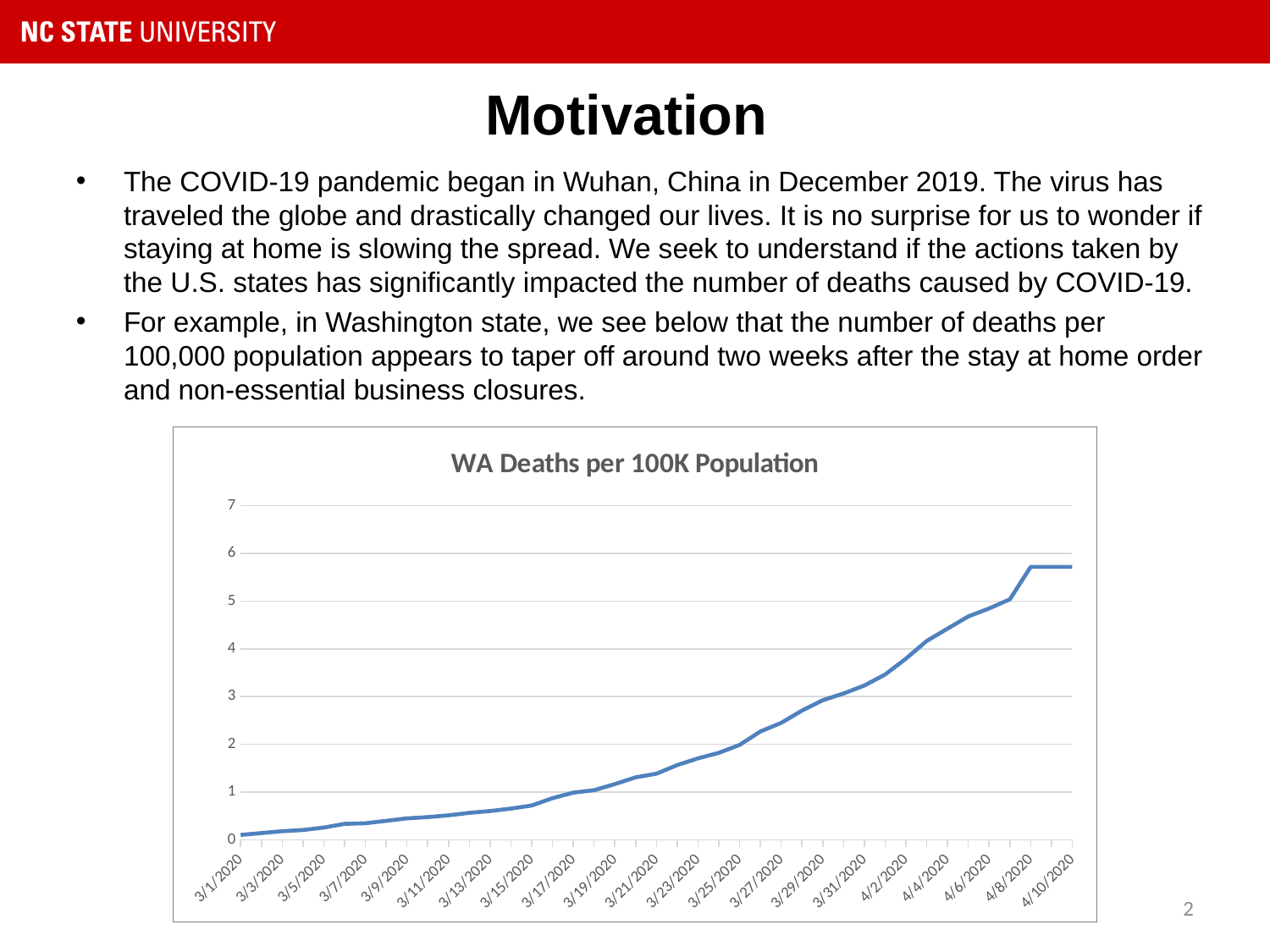

Motivation
The COVID-19 pandemic began in Wuhan, China in December 2019. The virus has traveled the globe and drastically changed our lives. It is no surprise for us to wonder if staying at home is slowing the spread. We seek to understand if the actions taken by the U.S. states has significantly impacted the number of deaths caused by COVID-19.
For example, in Washington state, we see below that the number of deaths per 100,000 population appears to taper off around two weeks after the stay at home order and non-essential business closures.

### Chart: WA Deaths per 100K Population

| Category | Deaths per 100K Population |
|---|---|
| 3/1/2020 | 0.102602315349499 |
| 3/2/2020 | 0.141078183605561 |
| 3/3/2020 | 0.179554051861623 |
| 3/4/2020 | 0.205204630698998 |
| 3/5/2020 | 0.256505788373747 |
| 3/6/2020 | 0.333457524885871 |
| 3/7/2020 | 0.346282814304558 |
| 3/8/2020 | 0.397583971979308 |
| 3/9/2020 | 0.448885129654057 |
| 3/10/2020 | 0.474535708491432 |
| 3/11/2020 | 0.513011576747494 |
| 3/12/2020 | 0.564312734422243 |
| 3/13/2020 | 0.602788602678305 |
| 3/14/2020 | 0.654089760353055 |
| 3/15/2020 | 0.718216207446491 |
| 3/16/2020 | 0.87211968047074 |
| 3/17/2020 | 0.987547285238926 |
| 3/18/2020 | 1.03884844291367 |
| 3/19/2020 | 1.16710133710055 |
| 3/20/2020 | 1.30817952070611 |
| 3/21/2020 | 1.38513125721823 |
| 3/22/2020 | 1.56468530907986 |
| 3/23/2020 | 1.70576349268542 |
| 3/24/2020 | 1.8211910974536 |
| 3/25/2020 | 1.98791985989654 |
| 3/26/2020 | 2.27007622710766 |
| 3/27/2020 | 2.44963027896928 |
| 3/28/2020 | 2.70613606734303 |
| 3/29/2020 | 2.92416598746071 |
| 3/30/2020 | 3.06524417106628 |
| 3/31/2020 | 3.23197293350921 |
| 4/1/2020 | 3.46282814304558 |
| 4/2/2020 | 3.79628566793145 |
| 4/3/2020 | 4.16821906107339 |
| 4/4/2020 | 4.42472484944713 |
| 4/5/2020 | 4.68123063782088 |
| 4/6/2020 | 4.84795940026382 |
| 4/7/2020 | 5.04033874154413 |
| 4/8/2020 | 5.72007908073456 |
| 4/9/2020 | 5.72007908073456 |
| 4/10/2020 | 5.72007908073456 |
2